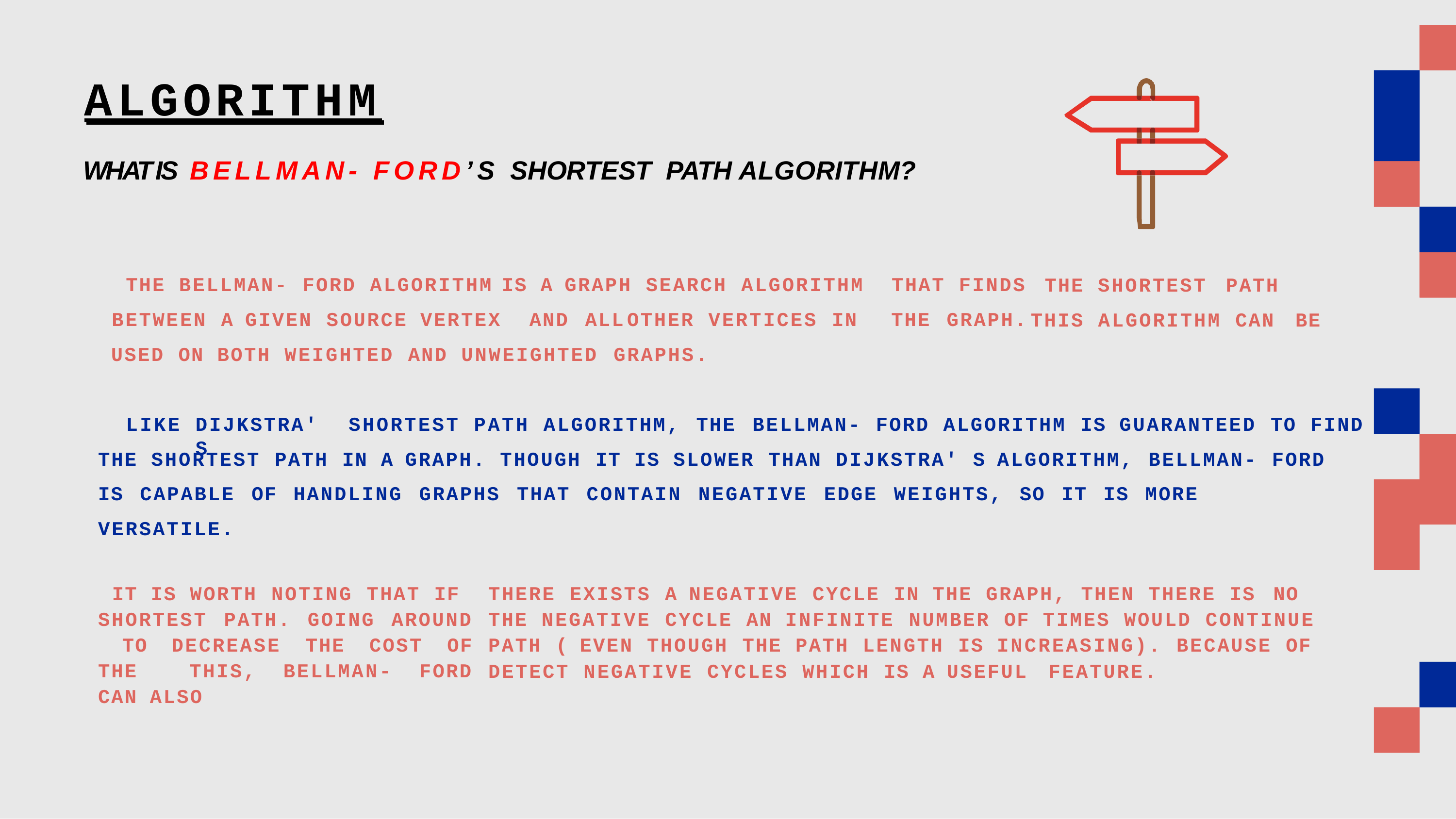

# ALGORITHM

WHAT IS BELLMAN- FORD’S SHORTEST  PATH ALGORITHM?

THE BELLMAN- FORD ALGORITHM  BETWEEN A GIVEN SOURCE VERTEX
IS A GRAPH SEARCH ALGORITHM  AND ALL
THAT FINDS  THE GRAPH.
THE SHORTEST PATH
THIS ALGORITHM CAN BE
OTHER VERTICES IN  USED ON BOTH WEIGHTED AND UNWEIGHTED GRAPHS.

LIKE
DIJKSTRA' S
SHORTEST
PATH
ALGORITHM, THE
BELLMAN- FORD ALGORITHM IS GUARANTEED TO FIND

THE SHORTEST PATH IN A GRAPH. THOUGH IT IS SLOWER THAN DIJKSTRA' S ALGORITHM, BELLMAN- FORD  IS CAPABLE OF HANDLING GRAPHS THAT CONTAIN NEGATIVE EDGE WEIGHTS, SO IT IS MORE VERSATILE.

IT IS WORTH NOTING THAT IF  SHORTEST PATH. GOING AROUND  TO DECREASE THE COST OF THE  THIS, BELLMAN- FORD CAN ALSO
THERE EXISTS A NEGATIVE CYCLE IN THE GRAPH, THEN THERE IS NO
THE NEGATIVE CYCLE AN INFINITE NUMBER OF TIMES WOULD CONTINUE  PATH ( EVEN THOUGH THE PATH LENGTH IS INCREASING). BECAUSE OF  DETECT NEGATIVE CYCLES WHICH IS A USEFUL FEATURE.